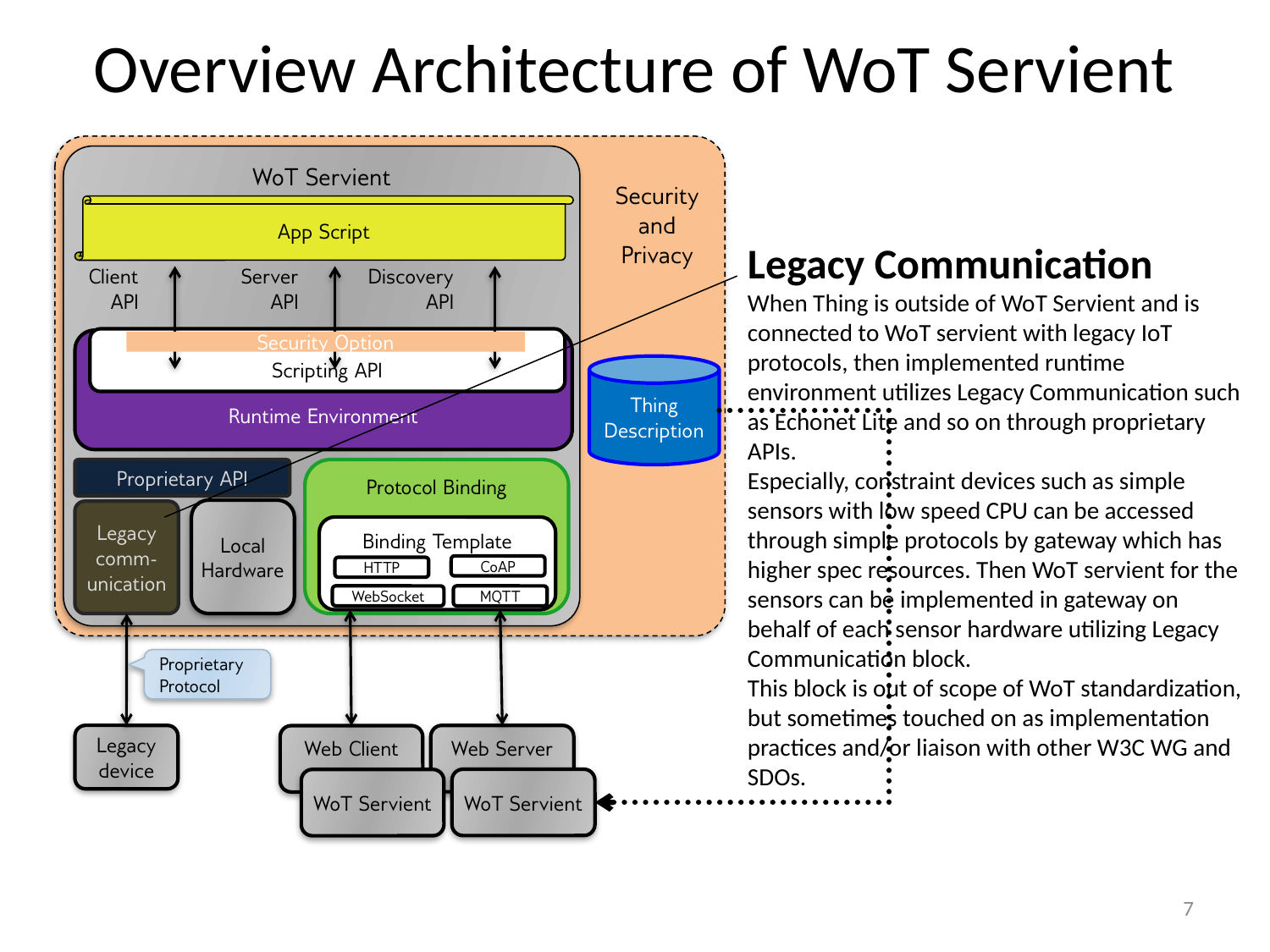

# Overview Architecture of WoT Servient

WoT Servient
Security
and
Privacy
App Script
Legacy Communication
When Thing is outside of WoT Servient and is connected to WoT servient with legacy IoT protocols, then implemented runtime environment utilizes Legacy Communication such as Echonet Lite and so on through proprietary APIs.
Especially, constraint devices such as simple sensors with low speed CPU can be accessed through simple protocols by gateway which has higher spec resources. Then WoT servient for the sensors can be implemented in gateway on behalf of each sensor hardware utilizing Legacy Communication block.
This block is out of scope of WoT standardization, but sometimes touched on as implementation practices and/or liaison with other W3C WG and SDOs.
Client
API
Server
API
Discovery
API
Scripting API

Runtime Environment
Security Option
Thing
Description
Proprietary API
Protocol Binding
Local
Hardware
Legacy comm-unication
Binding Template
CoAP
HTTP
WebSocket
MQTT
Proprietary Protocol
Legacy
device
Web Server
Web Client
WoT Servient
WoT Servient
7